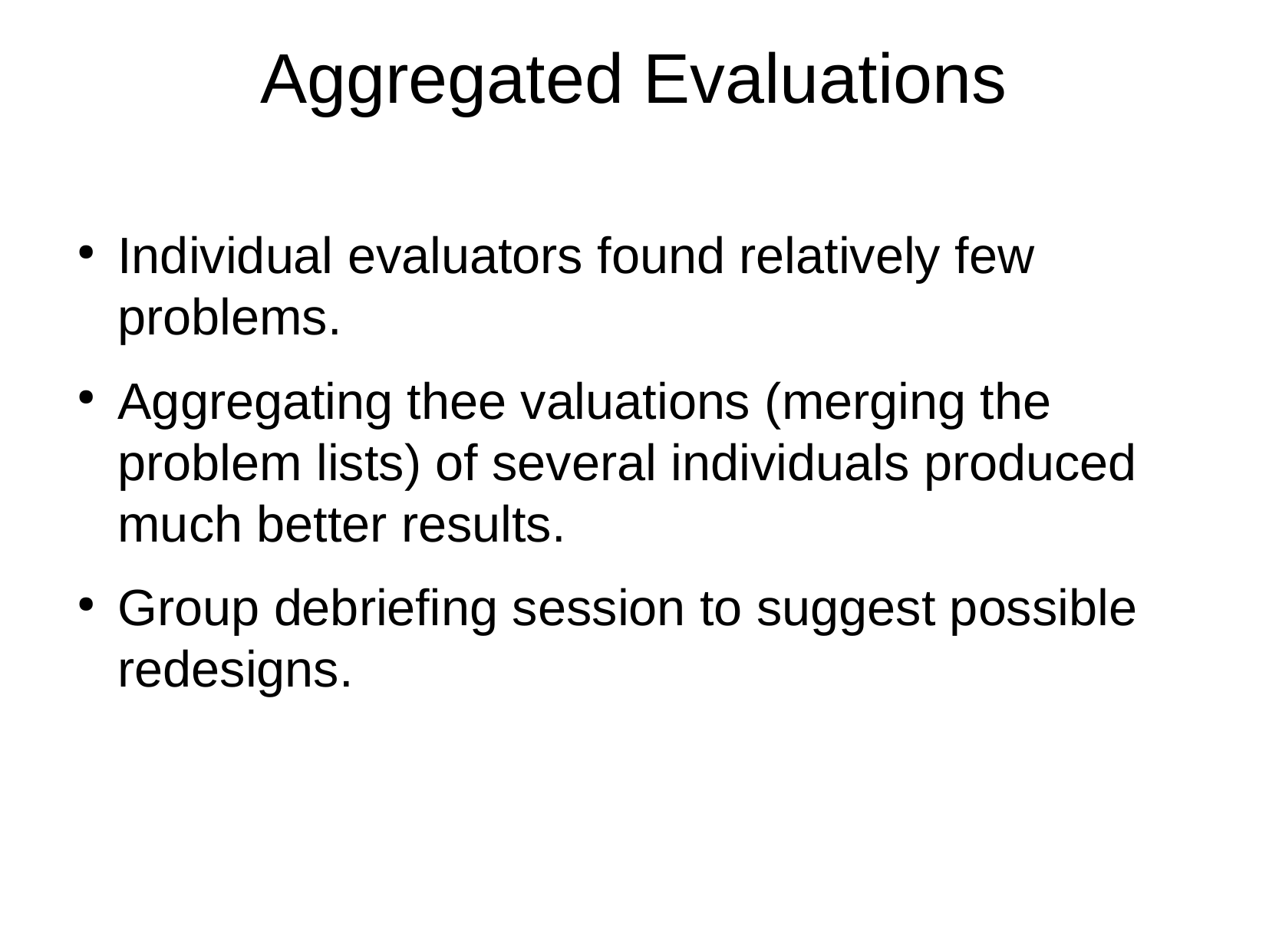

Aggregated Evaluations
Individual evaluators found relatively few problems.
Aggregating thee valuations (merging the problem lists) of several individuals produced much better results.
Group debrieﬁng session to suggest possible redesigns.